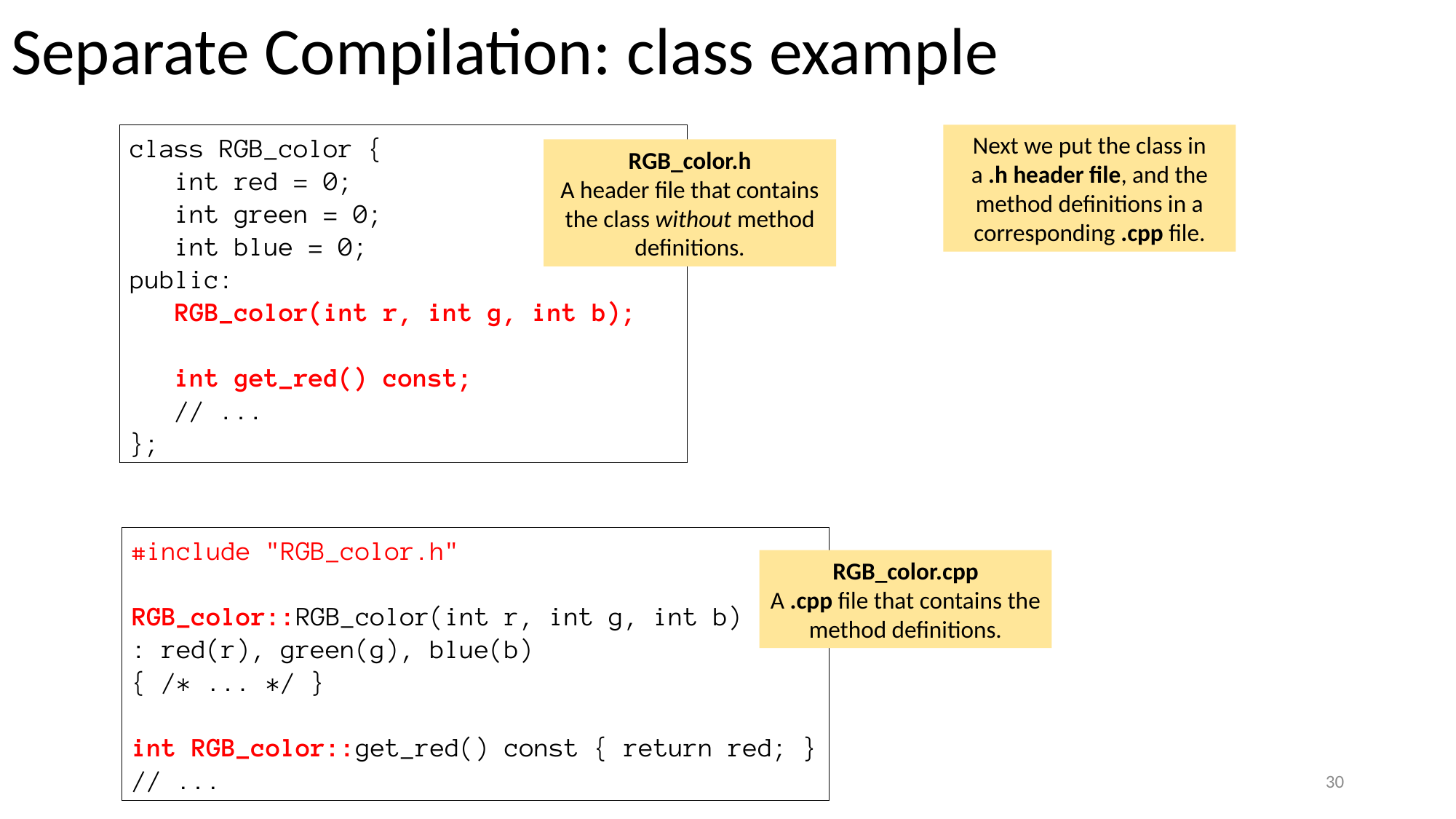

# Separate Compilation: class example
class RGB_color {
   int red = 0;
   int green = 0;
   int blue = 0;
public:
   RGB_color(int r, int g, int b);
   int get_red() const;
   // ...
};
Next we put the class in a .h header file, and the method definitions in a corresponding .cpp file.
RGB_color.h
A header file that contains the class without method definitions.
#include "RGB_color.h"
RGB_color::RGB_color(int r, int g, int b)
: red(r), green(g), blue(b)
{ /* ... */ }
int RGB_color::get_red() const { return red; }
// ...
RGB_color.cpp
A .cpp file that contains the method definitions.
30